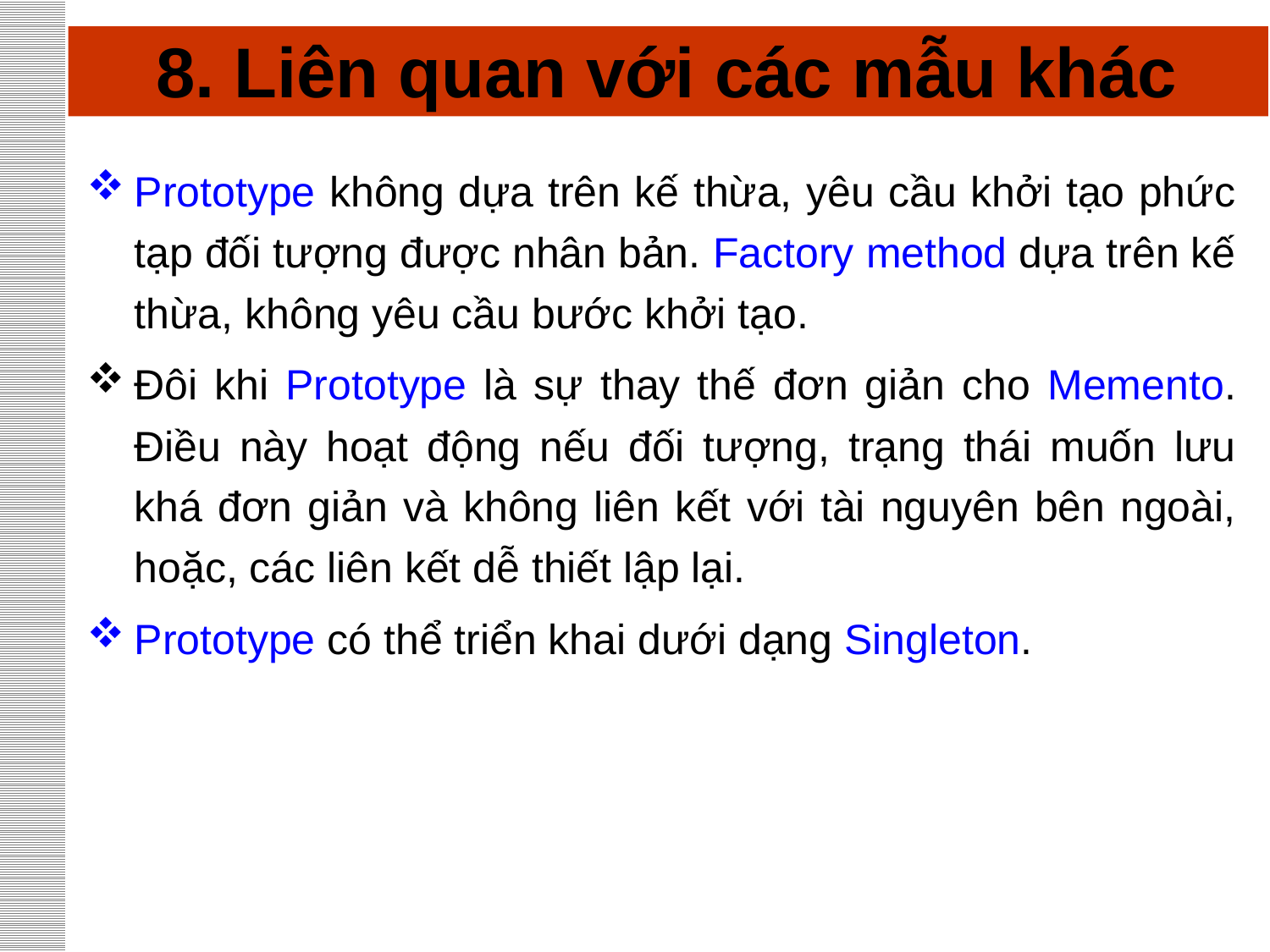

# 8. Liên quan với các mẫu khác
Prototype không dựa trên kế thừa, yêu cầu khởi tạo phức tạp đối tượng được nhân bản. Factory method dựa trên kế thừa, không yêu cầu bước khởi tạo.
Đôi khi Prototype là sự thay thế đơn giản cho Memento. Điều này hoạt động nếu đối tượng, trạng thái muốn lưu khá đơn giản và không liên kết với tài nguyên bên ngoài, hoặc, các liên kết dễ thiết lập lại.
Prototype có thể triển khai dưới dạng Singleton.